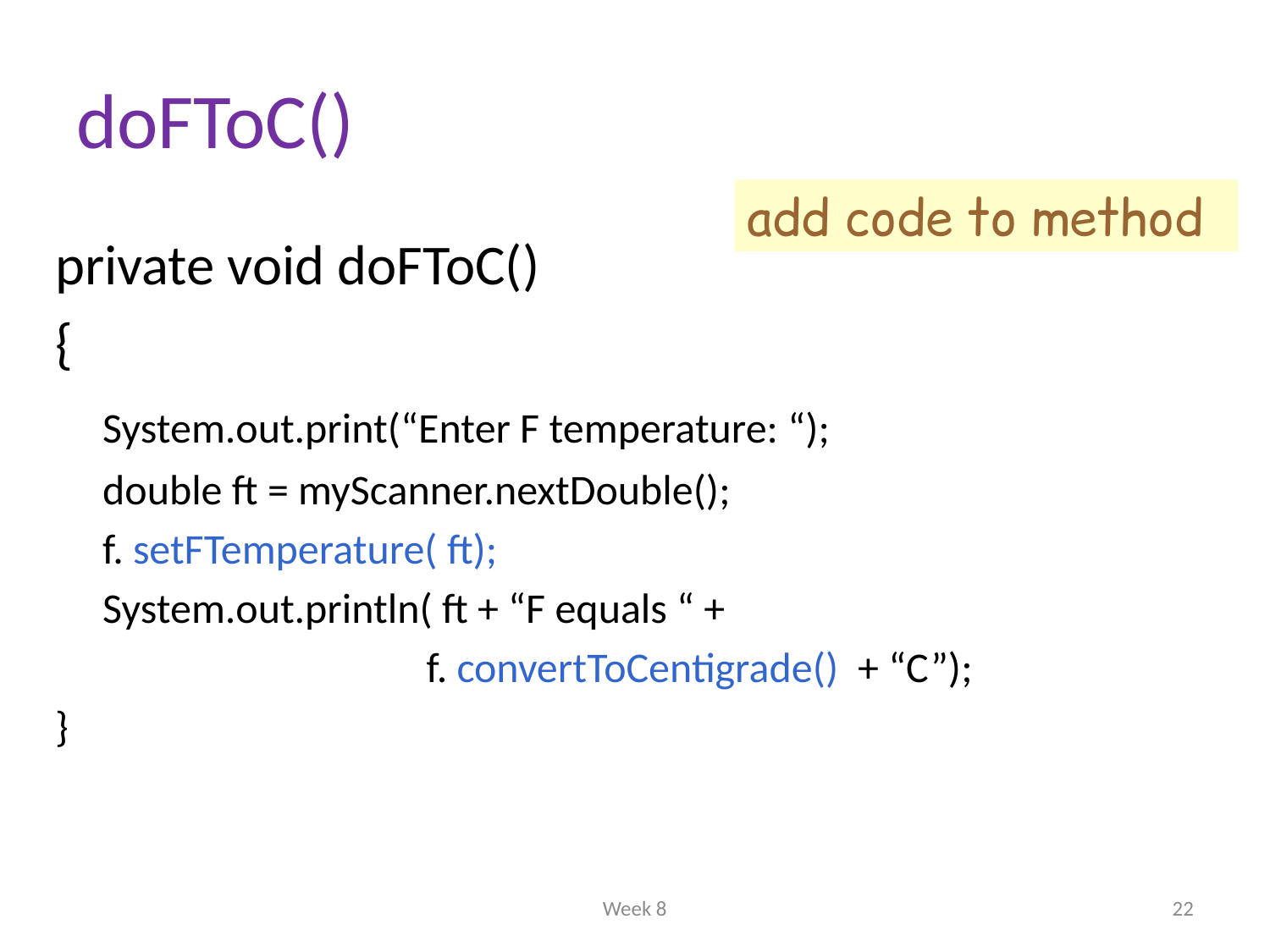

# doFToC()
add code to method
private void doFToC()
{
	System.out.print(“Enter F temperature: “);
	double ft = myScanner.nextDouble();
	f. setFTemperature( ft);
	System.out.println( ft + “F equals “ +
                                       f. convertToCentigrade()  + “C”);
}
Week 8
22